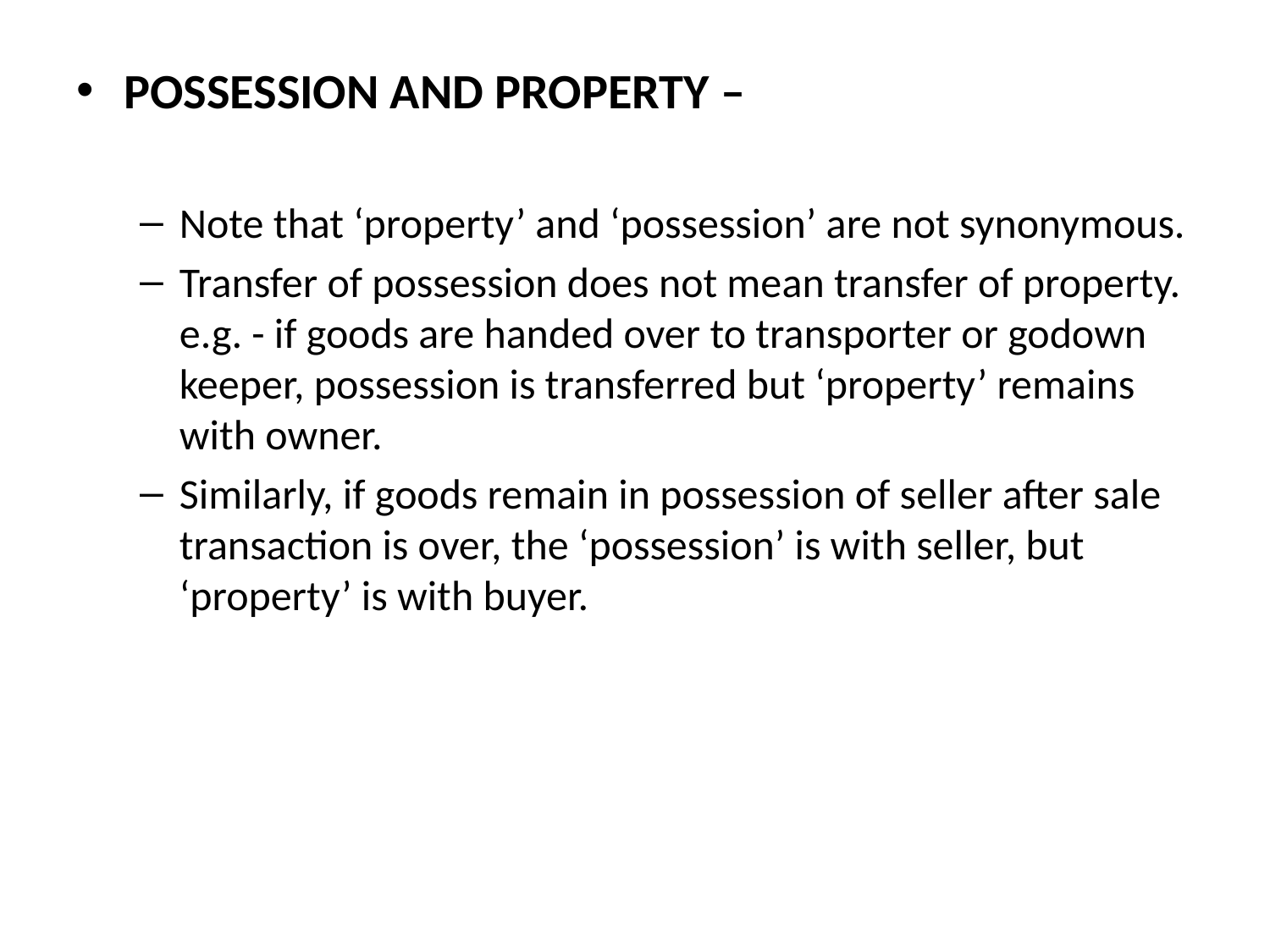

POSSESSION AND PROPERTY –

Note that ‘property’ and ‘possession’ are not synonymous.
Transfer of possession does not mean transfer of property. e.g. - if goods are handed over to transporter or godown keeper, possession is transferred but ‘property’ remains with owner.
Similarly, if goods remain in possession of seller after sale transaction is over, the ‘possession’ is with seller, but ‘property’ is with buyer.